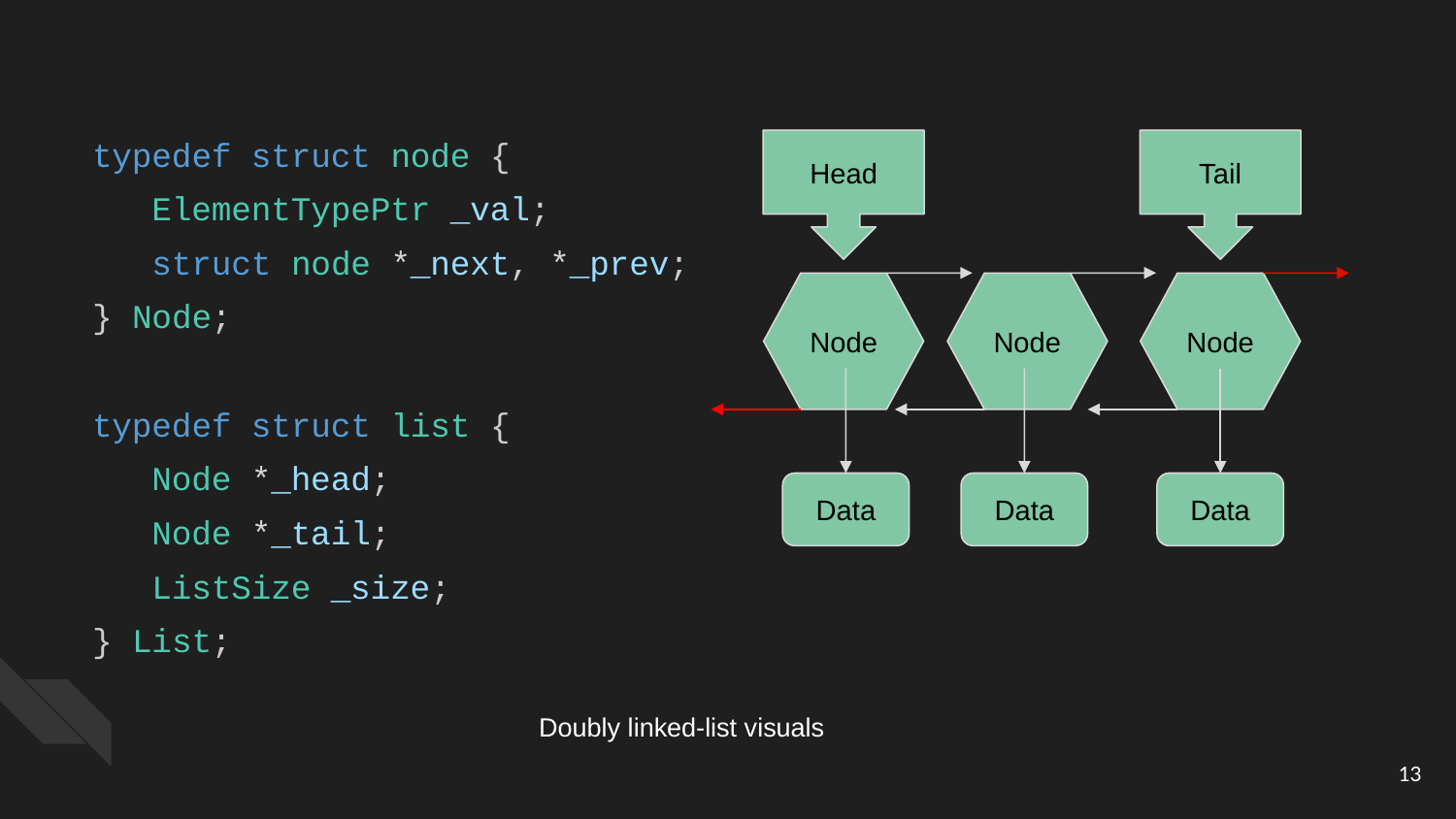

typedef struct node {
   ElementTypePtr _val;
   struct node *_next, *_prev;
} Node;

typedef struct list {
   Node *_head;
   Node *_tail;
   ListSize _size;
} List;
Head
Tail
Node
Node
Node
Data
Data
Data
Doubly linked-list visuals
13